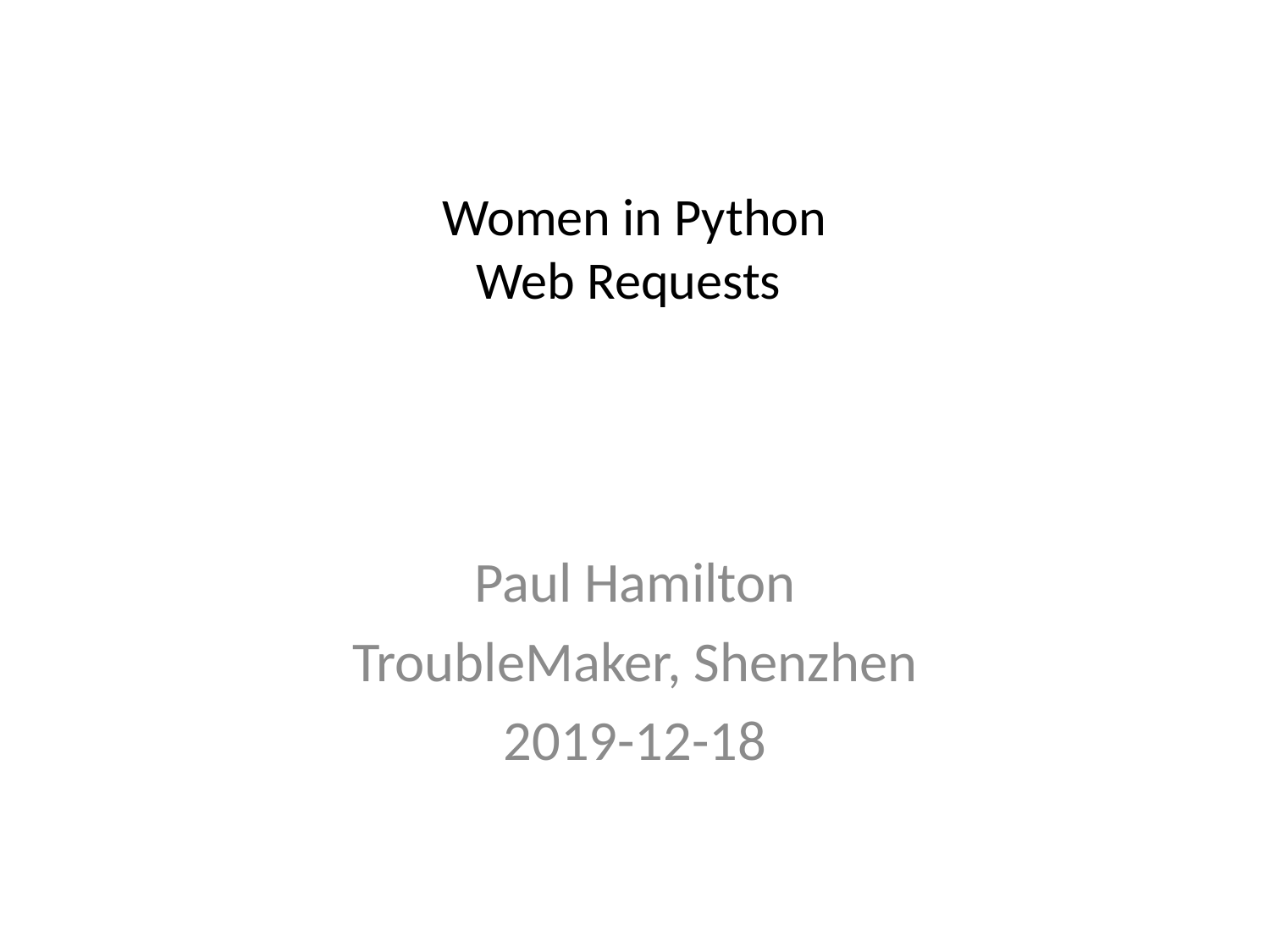

# Women in Python Web Requests
Paul Hamilton
TroubleMaker, Shenzhen
2019-12-18